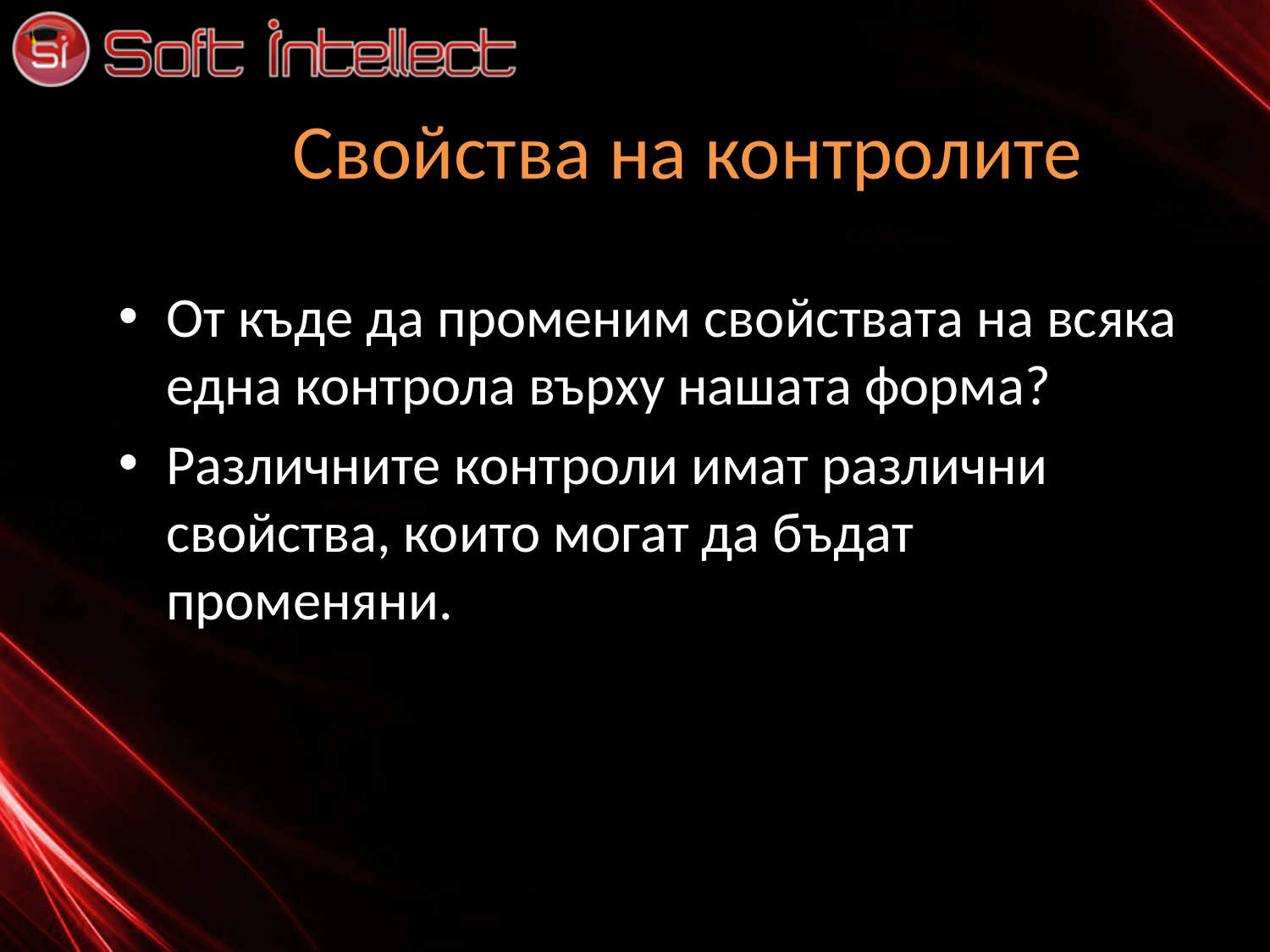

# Свойства на контролите
От къде да променим свойствата на всяка една контрола върху нашата форма?
Различните контроли имат различни свойства, които могат да бъдат променяни.